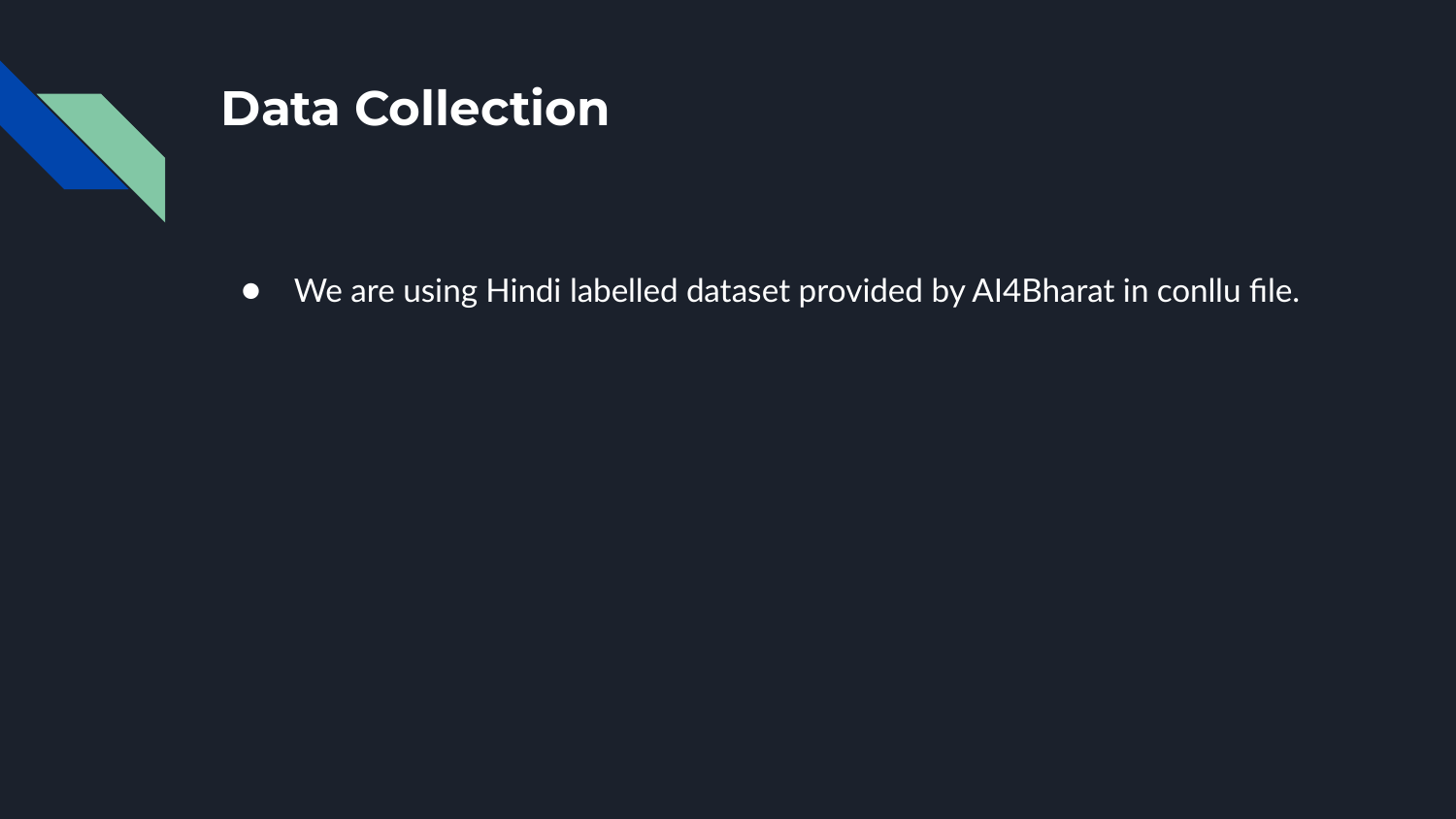

# Data Collection
We are using Hindi labelled dataset provided by AI4Bharat in conllu file.